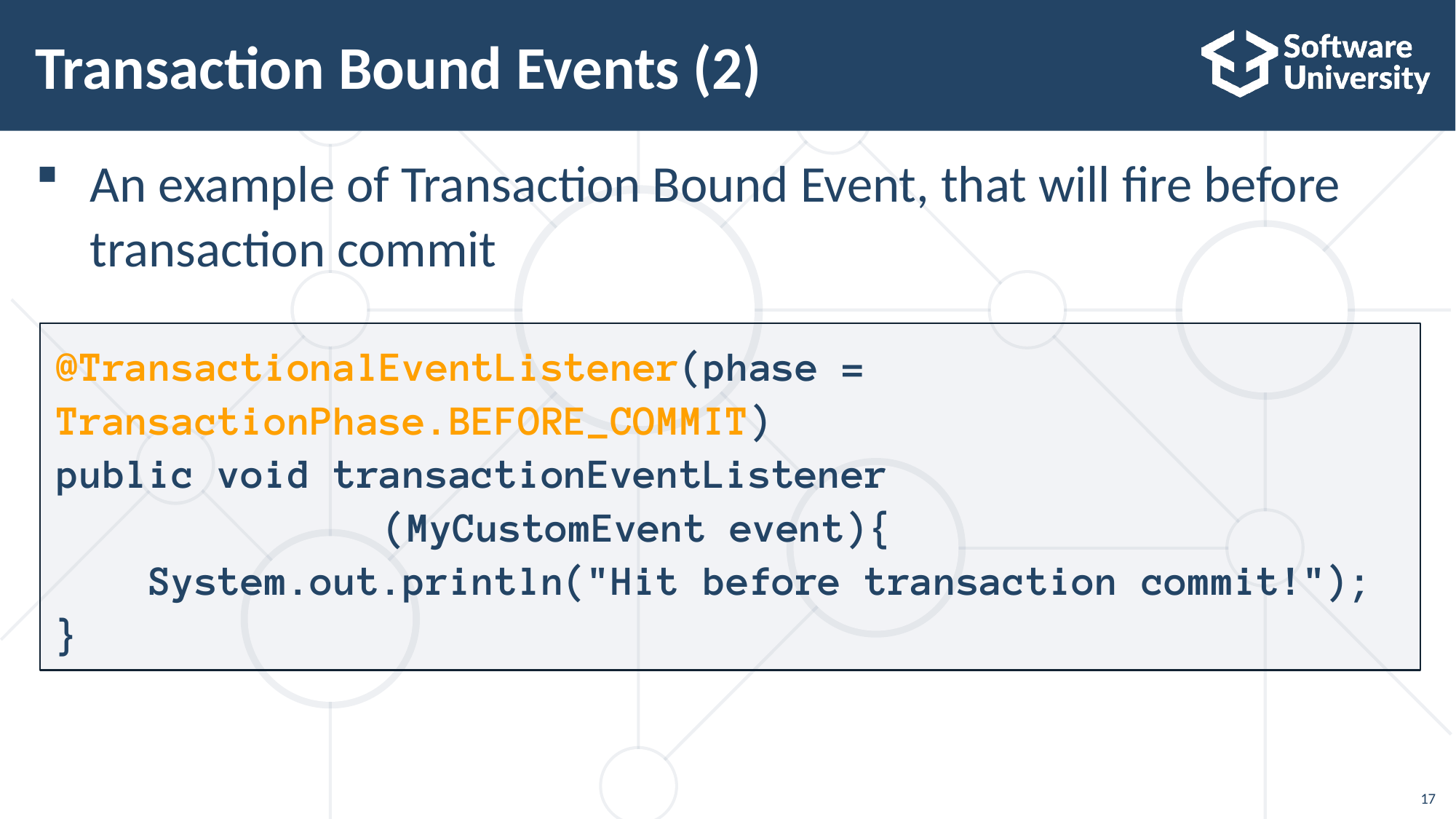

# Transaction Bound Events (2)
An example of Transaction Bound Event, that will fire before transaction commit
@TransactionalEventListener(phase = TransactionPhase.BEFORE_COMMIT)
public void transactionEventListener
			(MyCustomEvent event){
    System.out.println("Hit before transaction commit!");
}
17